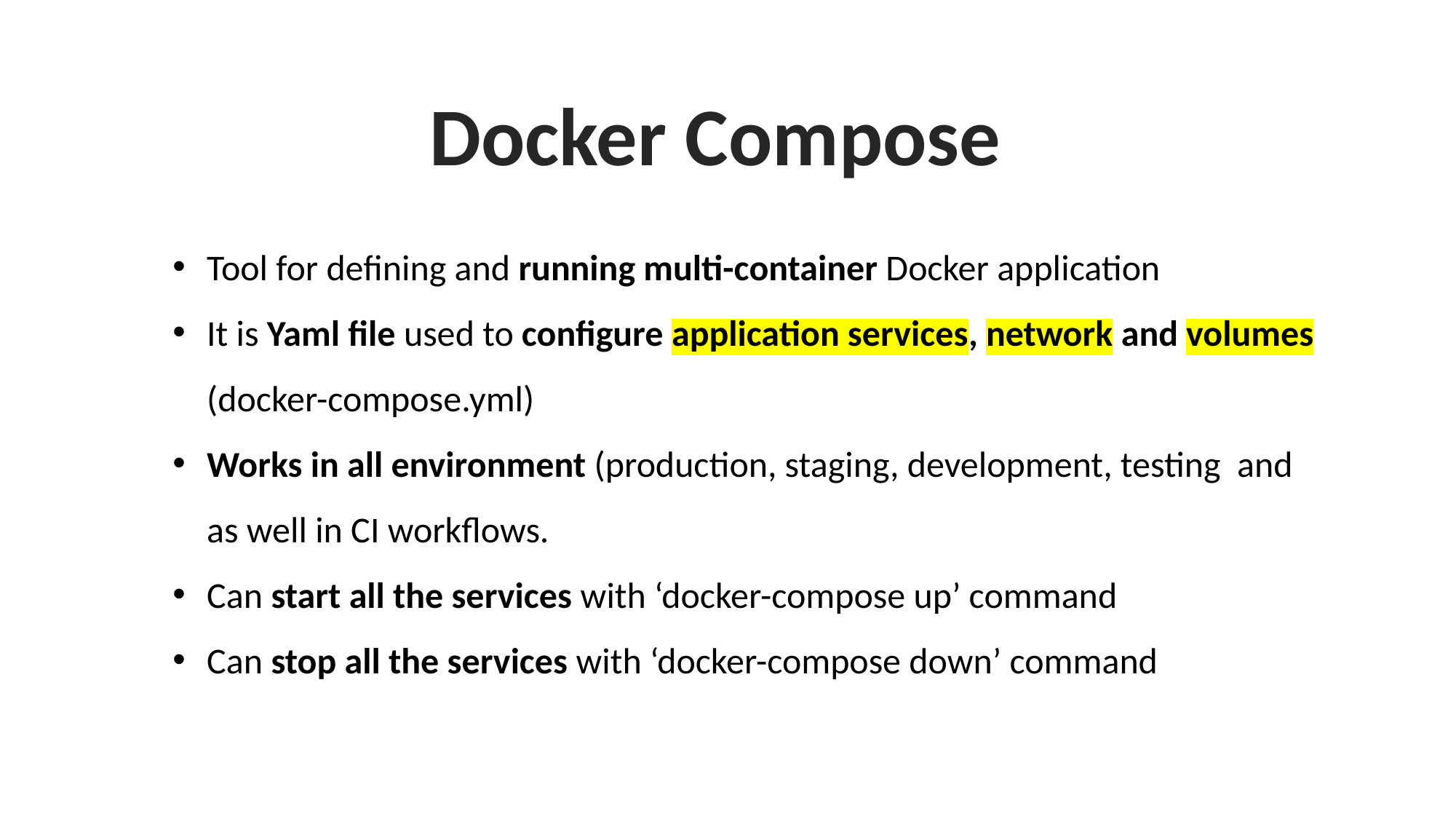

Docker Compose
Tool for defining and running multi-container Docker application
It is Yaml file used to configure application services, network and volumes (docker-compose.yml)
Works in all environment (production, staging, development, testing  and as well in CI workflows.
Can start all the services with ‘docker-compose up’ command
Can stop all the services with ‘docker-compose down’ command